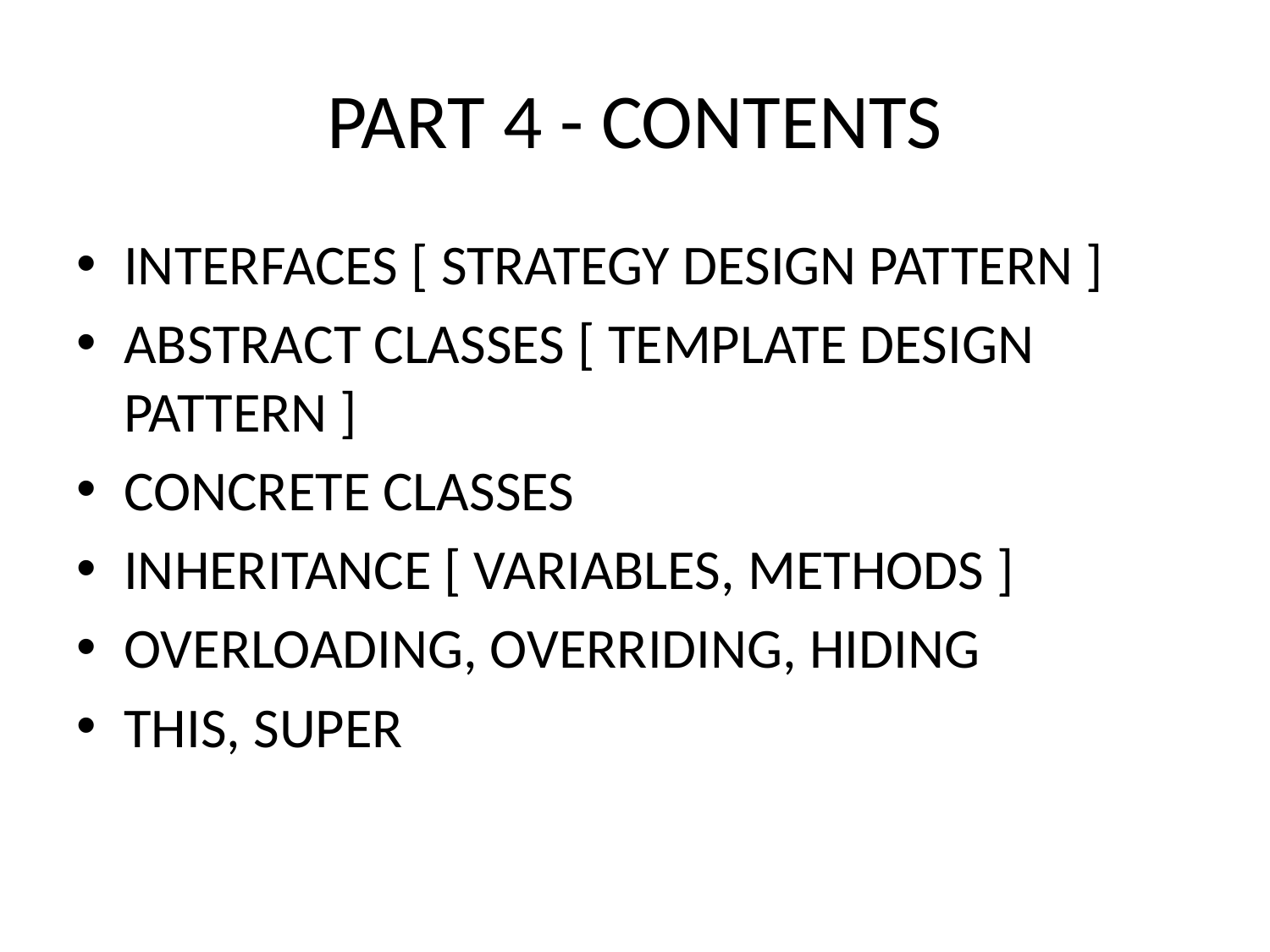

# PART 4 - CONTENTS
INTERFACES [ STRATEGY DESIGN PATTERN ]
ABSTRACT CLASSES [ TEMPLATE DESIGN PATTERN ]
CONCRETE CLASSES
INHERITANCE [ VARIABLES, METHODS ]
OVERLOADING, OVERRIDING, HIDING
THIS, SUPER